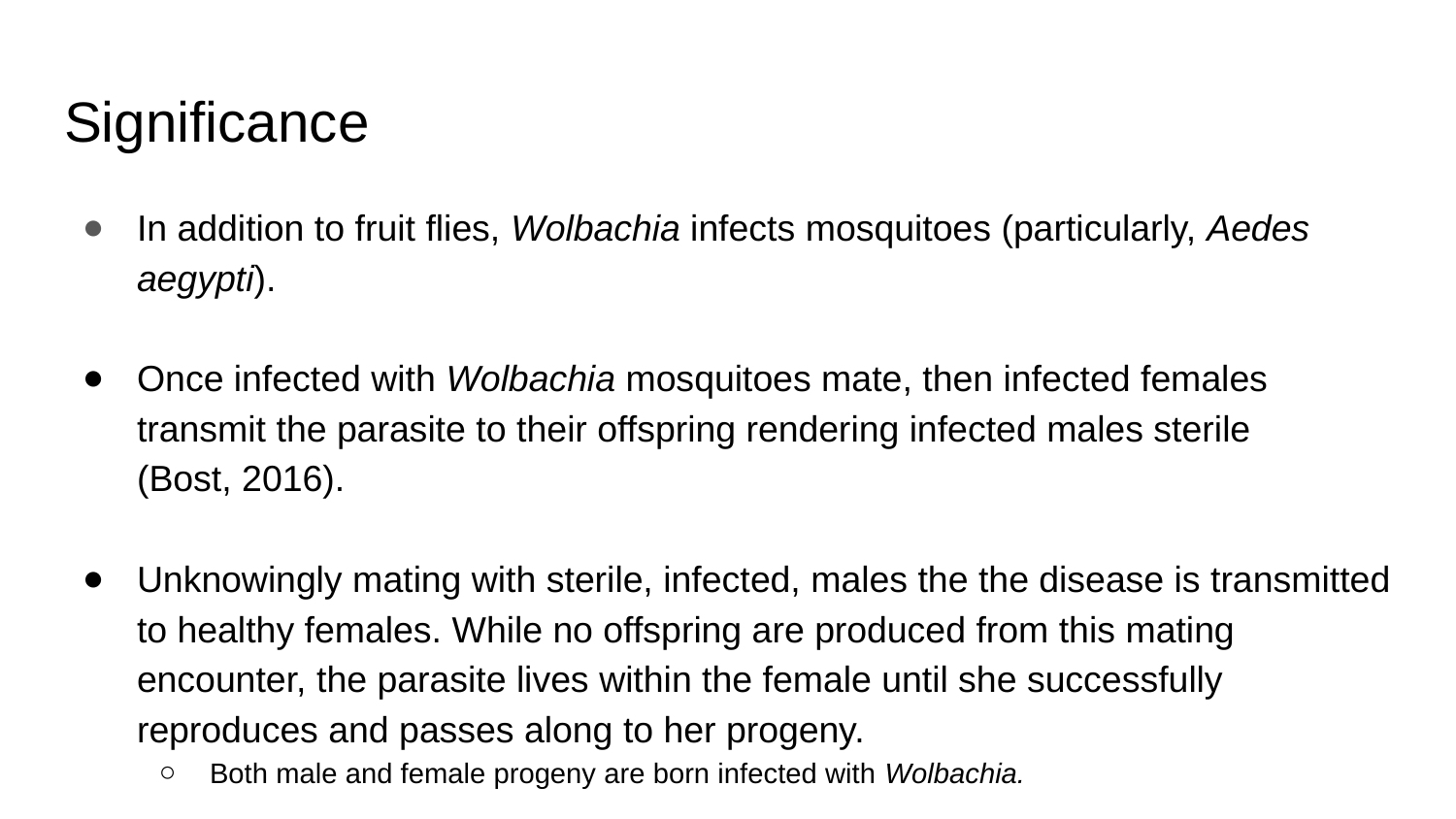

# Significance
In addition to fruit flies, Wolbachia infects mosquitoes (particularly, Aedes aegypti).

Once infected with Wolbachia mosquitoes mate, then infected females transmit the parasite to their offspring rendering infected males sterile      (Bost, 2016).

Unknowingly mating with sterile, infected, males the the disease is transmitted to healthy females. While no offspring are produced from this mating encounter, the parasite lives within the female until she successfully reproduces and passes along to her progeny.
Both male and female progeny are born infected with Wolbachia.